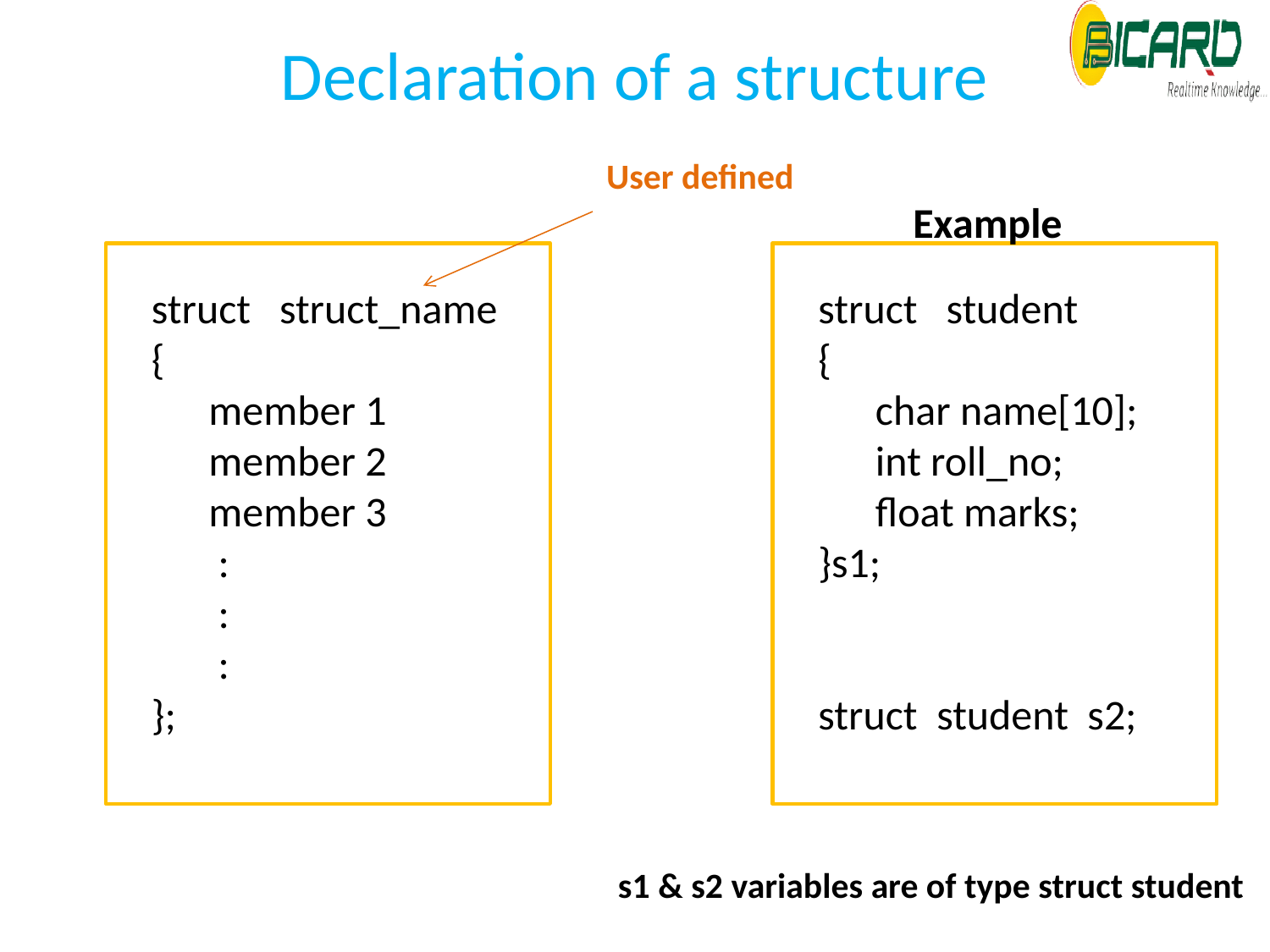

# Declaration of a structure
User defined
Example

struct   struct_name
{
      member 1
      member 2
      member 3
       :
       :
       :
};
struct   student
{
      char name[10];
      int roll_no;
      float marks;
}s1;

struct  student  s2;
s1 & s2 variables are of type struct student